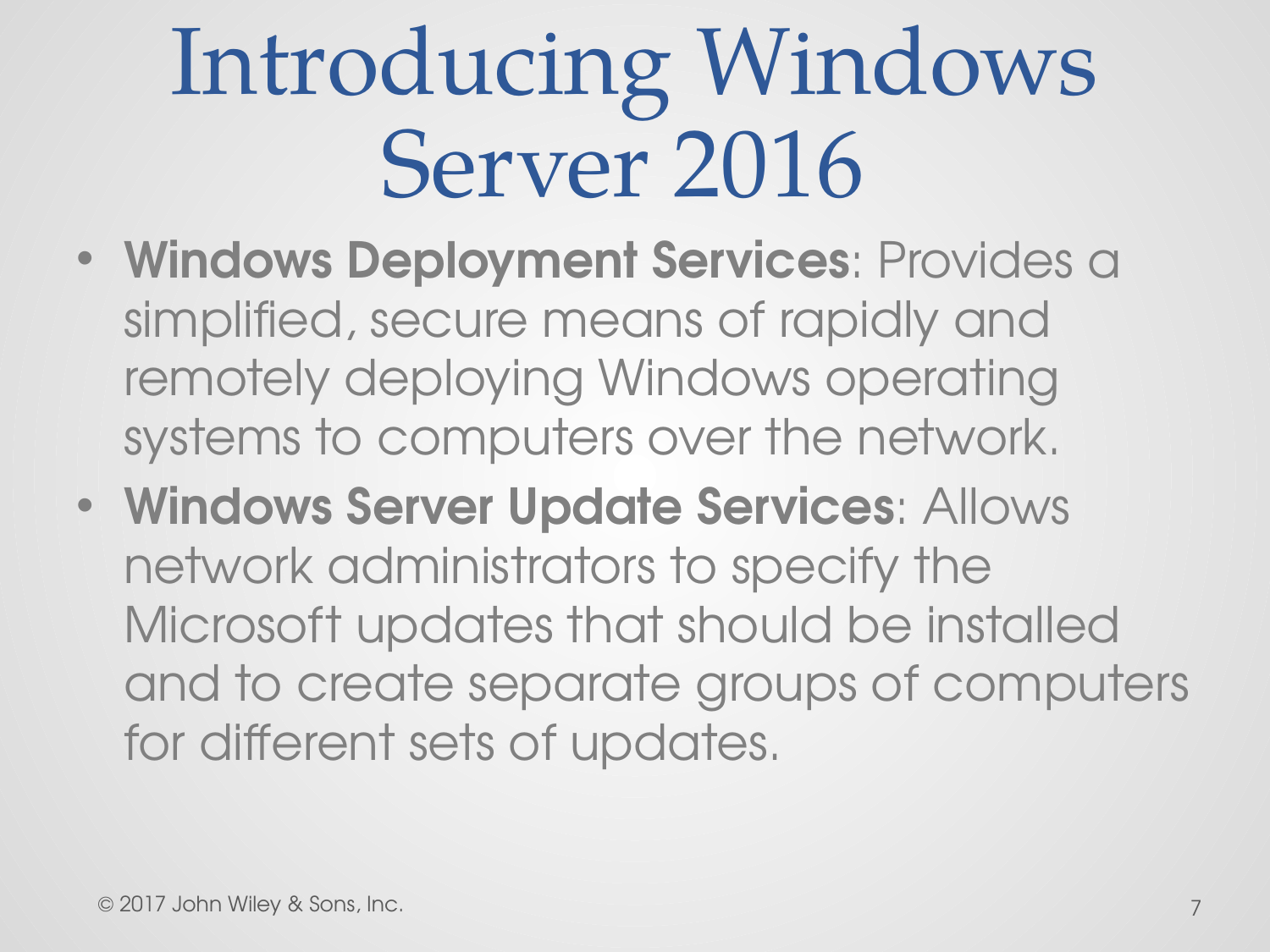

# Introducing Windows Server 2016
Windows Deployment Services: Provides a simplified, secure means of rapidly and remotely deploying Windows operating systems to computers over the network.
Windows Server Update Services: Allows network administrators to specify the Microsoft updates that should be installed and to create separate groups of computers for different sets of updates.
© 2017 John Wiley & Sons, Inc.
7